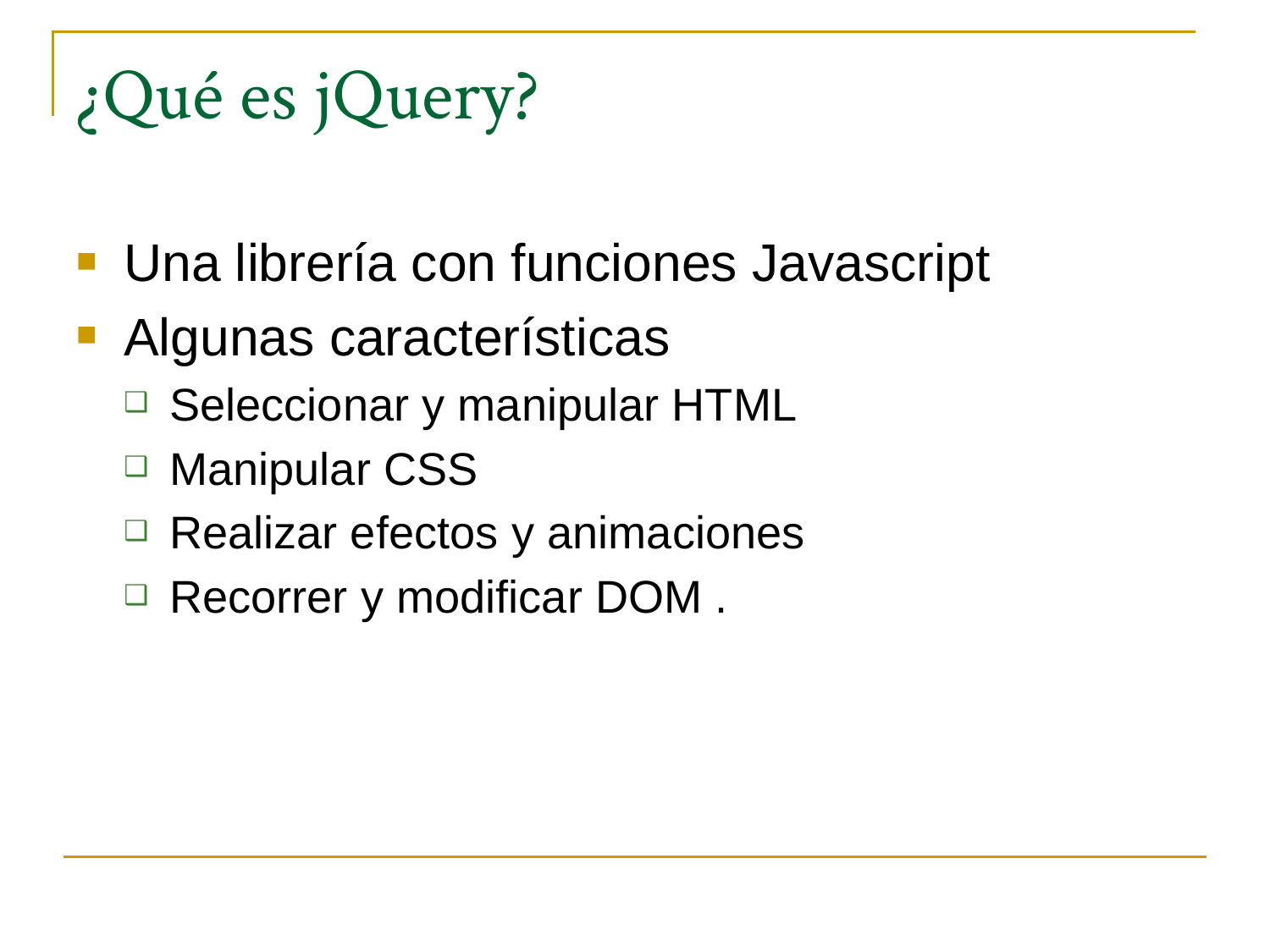

# ¿Qué es jQuery?
Una librería con funciones Javascript
Algunas características
Seleccionar y manipular HTML
Manipular CSS
Realizar efectos y animaciones
Recorrer y modificar DOM .